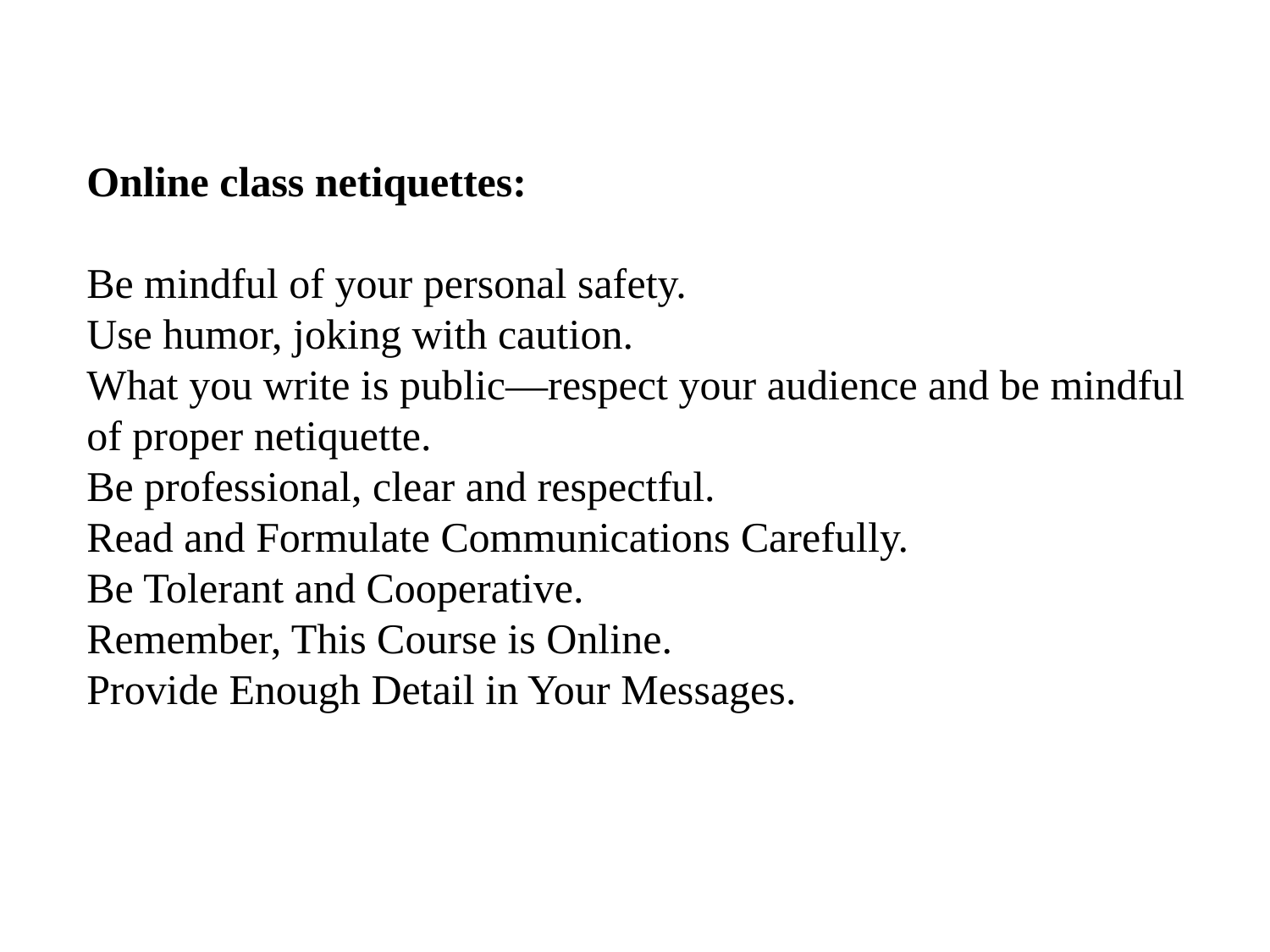

Online class netiquettes:

Be mindful of your personal safety.
Use humor, joking with caution.
What you write is public—respect your audience and be mindful of proper netiquette.
Be professional, clear and respectful.
Read and Formulate Communications Carefully.
Be Tolerant and Cooperative.
Remember, This Course is Online.
Provide Enough Detail in Your Messages.